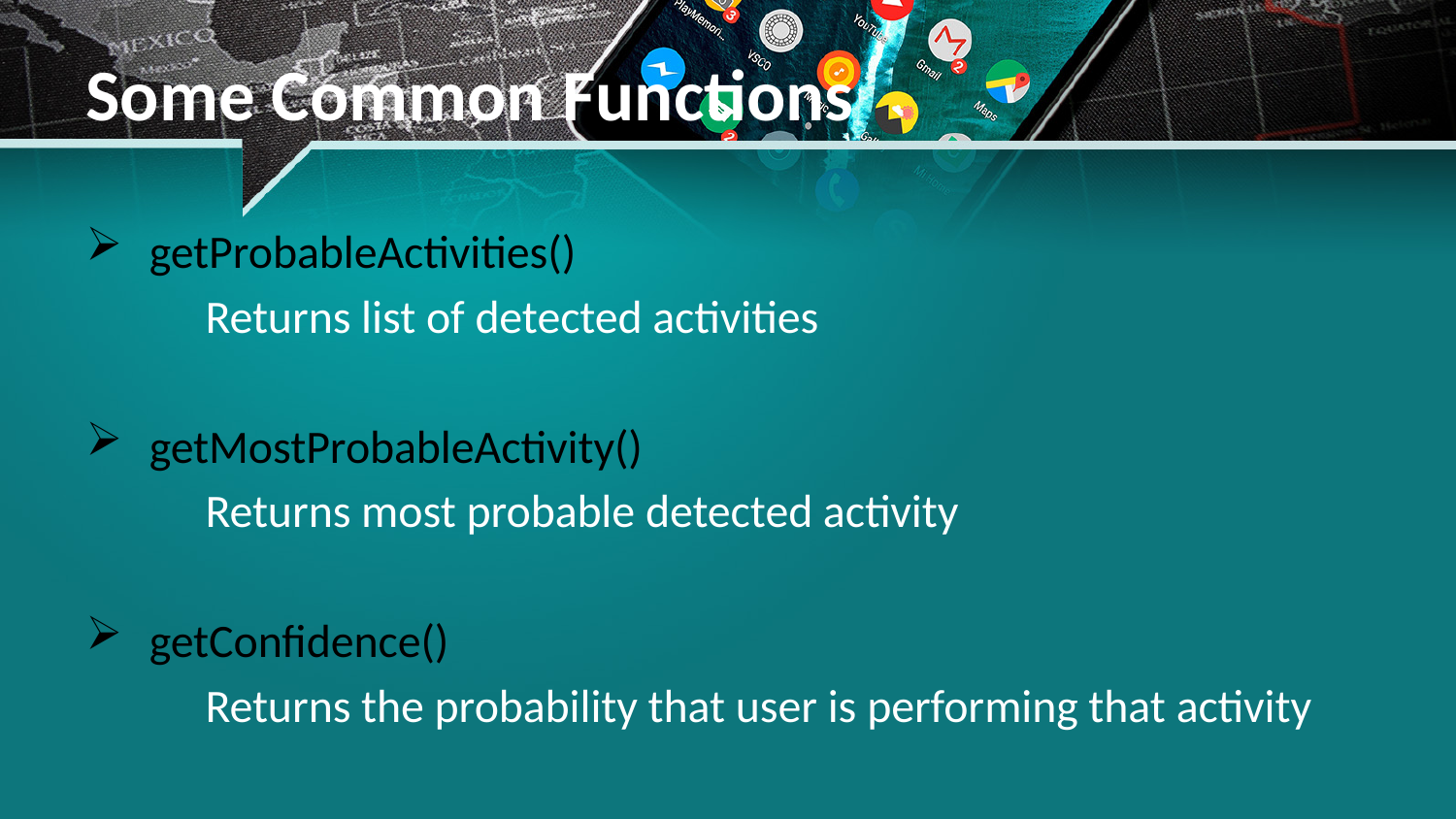

# Some Common Functions
 getProbableActivities()
  	Returns list of detected activities

 getMostProbableActivity()
  	Returns most probable detected activity

 getConfidence()
	Returns the probability that user is performing that activity